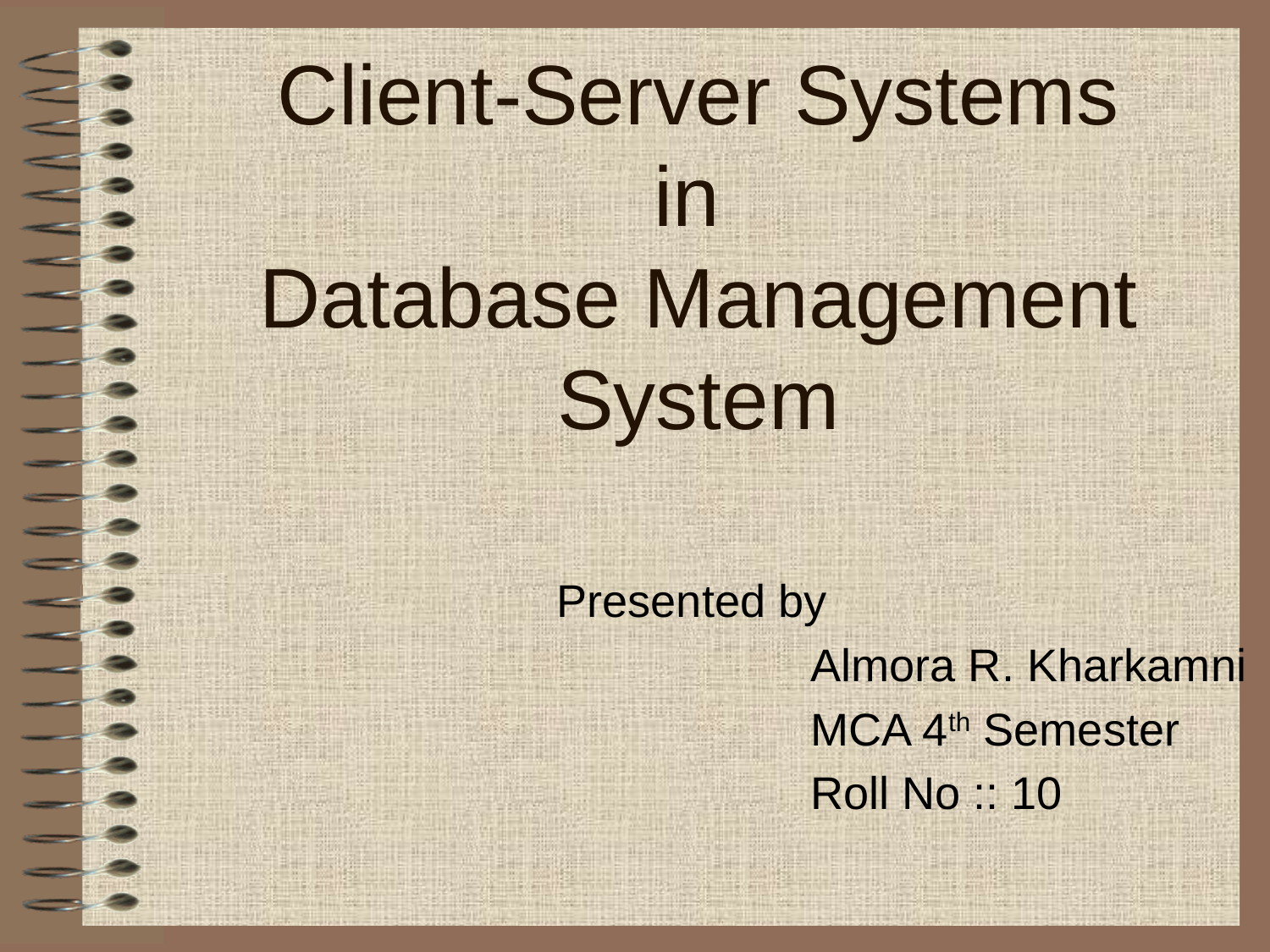

# Client-Server Systems in Database Management System
	Presented by
			Almora R. Kharkamni
			MCA 4th Semester
			Roll No :: 10